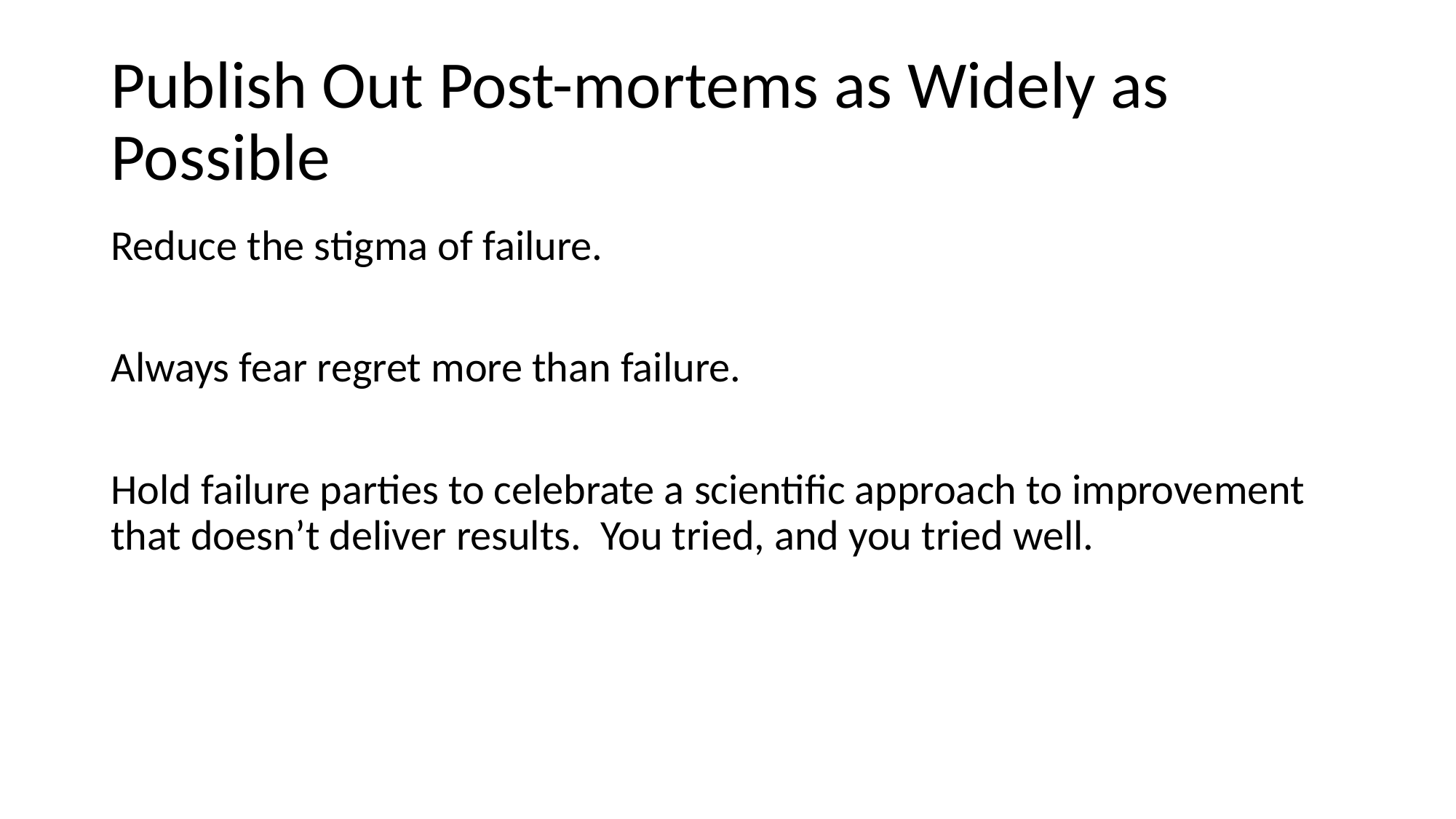

# Publish Out Post-mortems as Widely as Possible
Reduce the stigma of failure.

Always fear regret more than failure.

Hold failure parties to celebrate a scientific approach to improvement that doesn’t deliver results.  You tried, and you tried well.